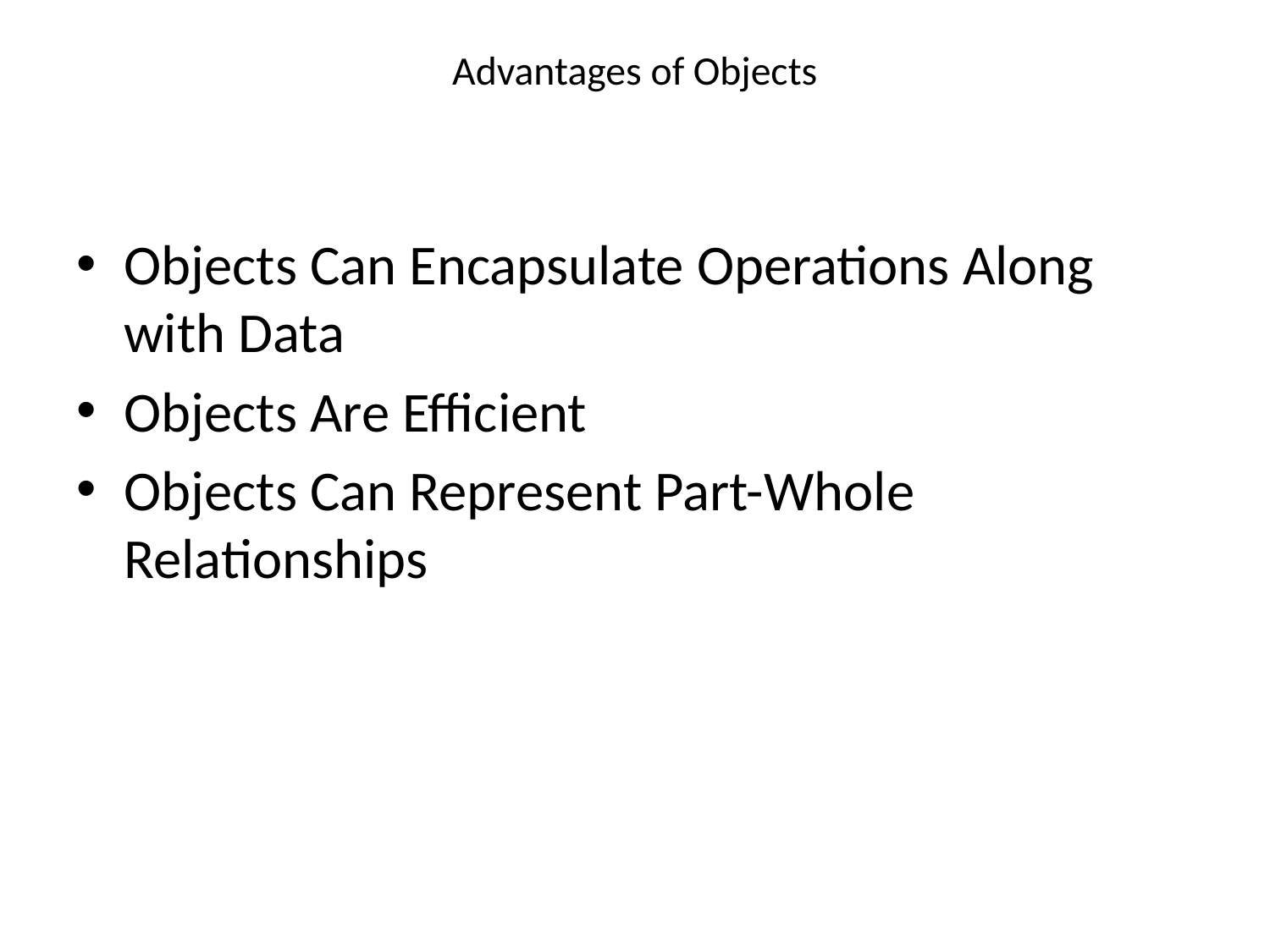

# Advantages of Objects
Objects Can Encapsulate Operations Along with Data
Objects Are Efficient
Objects Can Represent Part-Whole Relationships